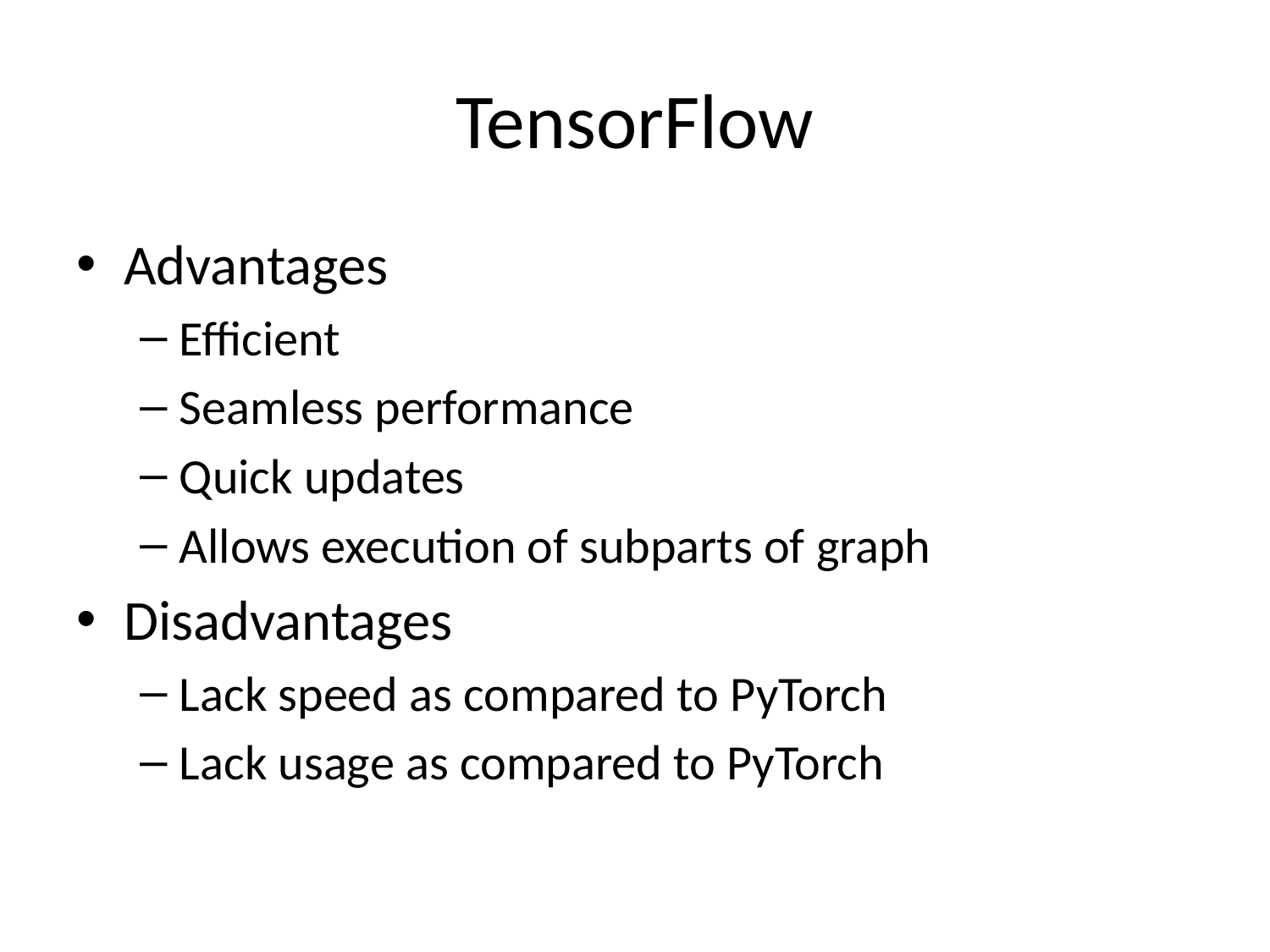

# TensorFlow
Advantages
Efficient
Seamless performance
Quick updates
Allows execution of subparts of graph
Disadvantages
Lack speed as compared to PyTorch
Lack usage as compared to PyTorch